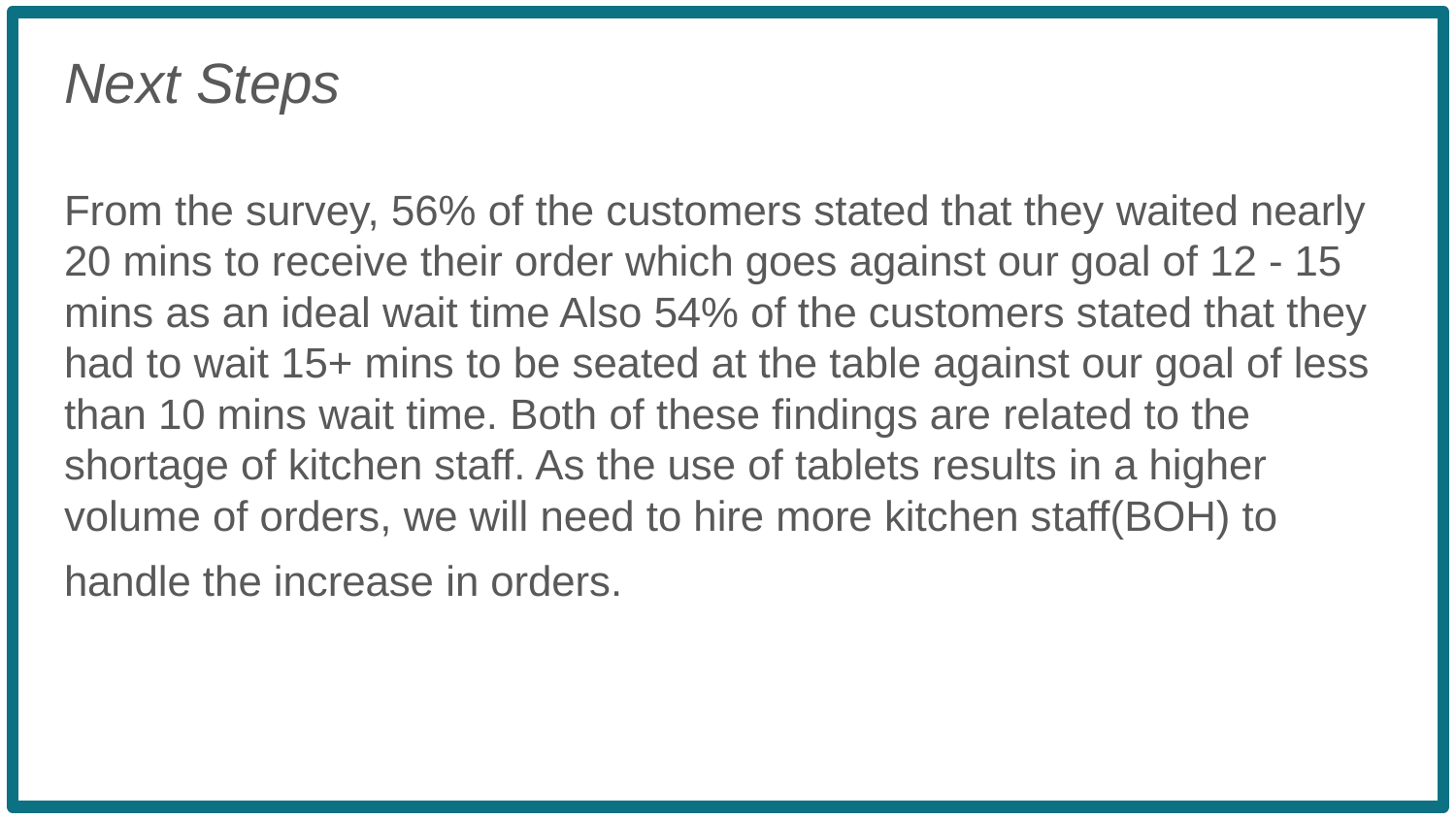

Next Steps

From the survey, 56% of the customers stated that they waited nearly 20 mins to receive their order which goes against our goal of 12 - 15 mins as an ideal wait time Also 54% of the customers stated that they had to wait 15+ mins to be seated at the table against our goal of less than 10 mins wait time. Both of these findings are related to the shortage of kitchen staff. As the use of tablets results in a higher volume of orders, we will need to hire more kitchen staff(BOH) to handle the increase in orders.